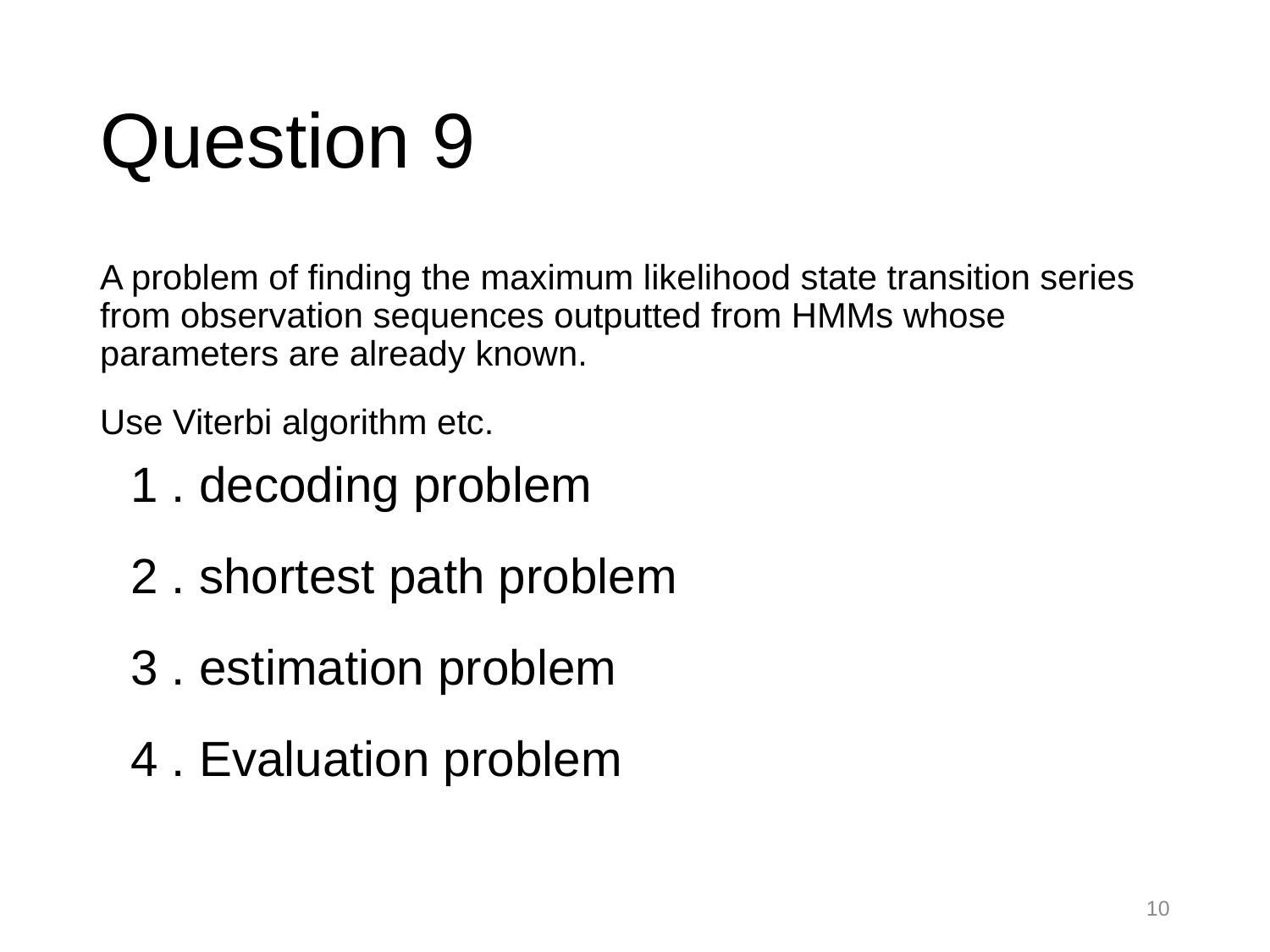

# Question 9
A problem of finding the maximum likelihood state transition series from observation sequences outputted from HMMs whose parameters are already known.
Use Viterbi algorithm etc.
1 . decoding problem
2 . shortest path problem
3 . estimation problem
4 . Evaluation problem
10